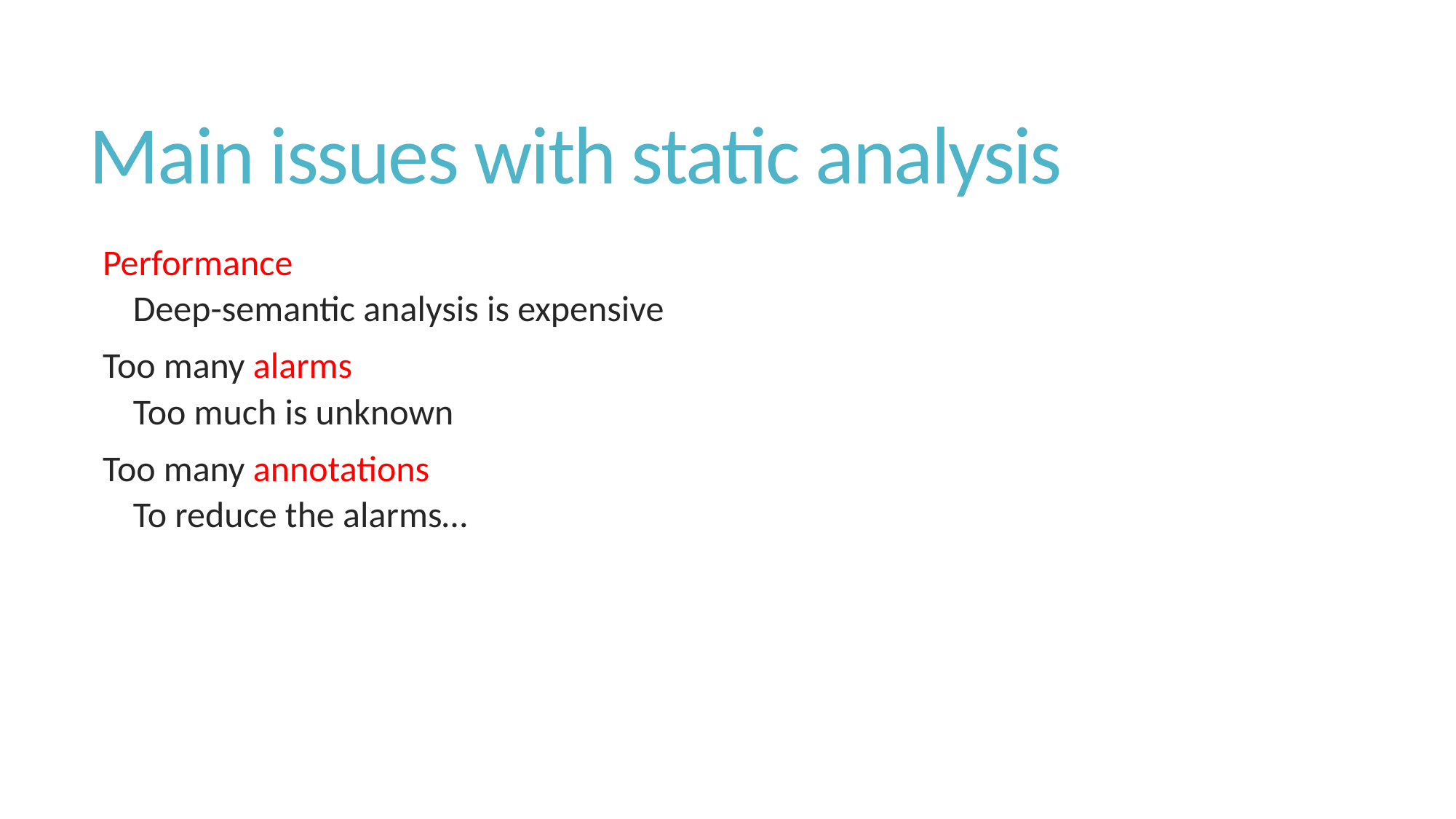

# Main issues with static analysis
Performance
Deep-semantic analysis is expensive
Too many alarms
Too much is unknown
Too many annotations
To reduce the alarms…